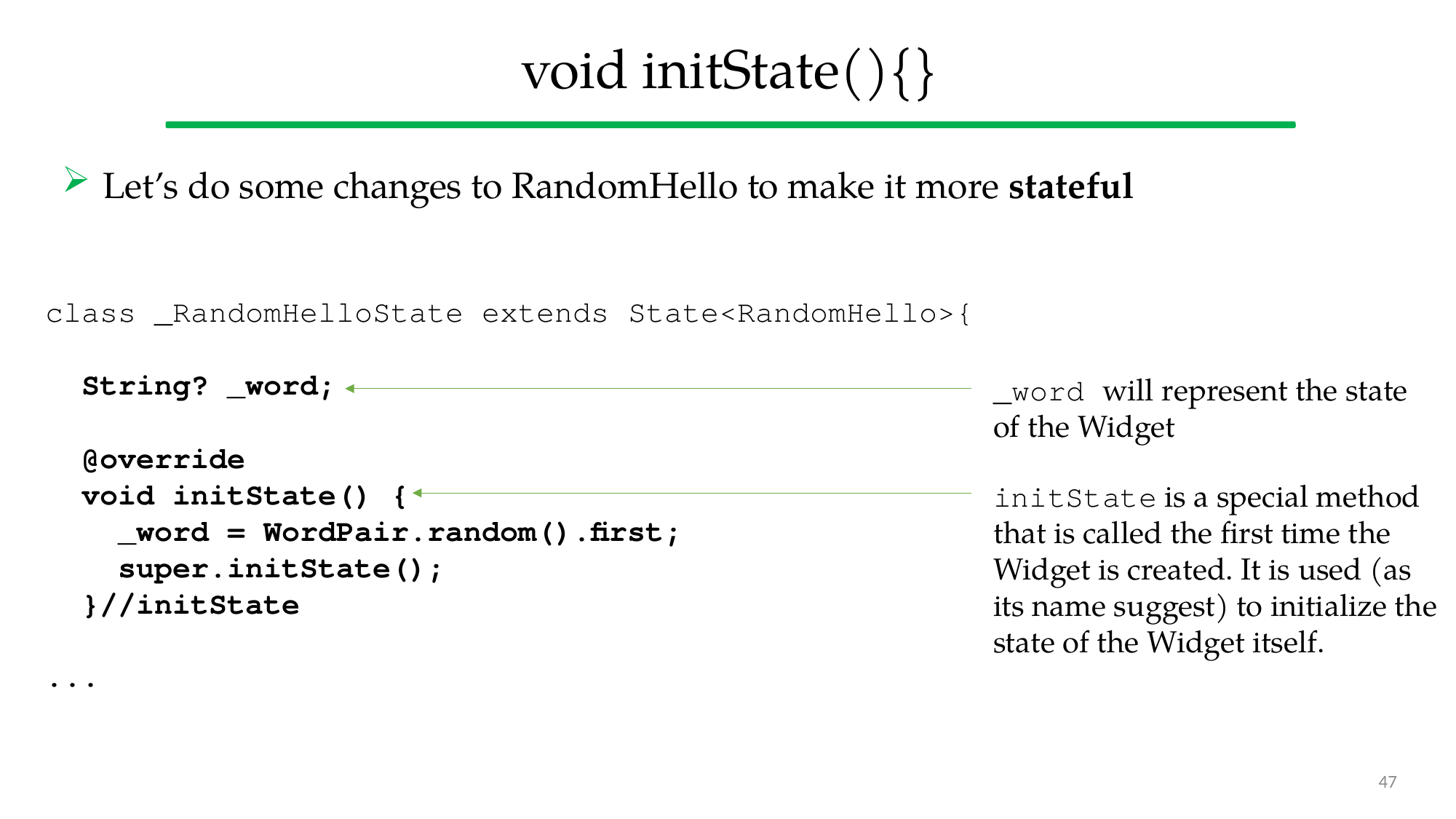

# void initState(){}
Let’s do some changes to RandomHello to make it more stateful

class _RandomHelloState extends State<RandomHello>{
  String? _word;
  @override
  void initState() {
    _word = WordPair.random().first;
    super.initState();
  }//initState

...
_word will represent the state of the Widget
initState is a special method that is called the first time the Widget is created. It is used (as its name suggest) to initialize the state of the Widget itself.
47